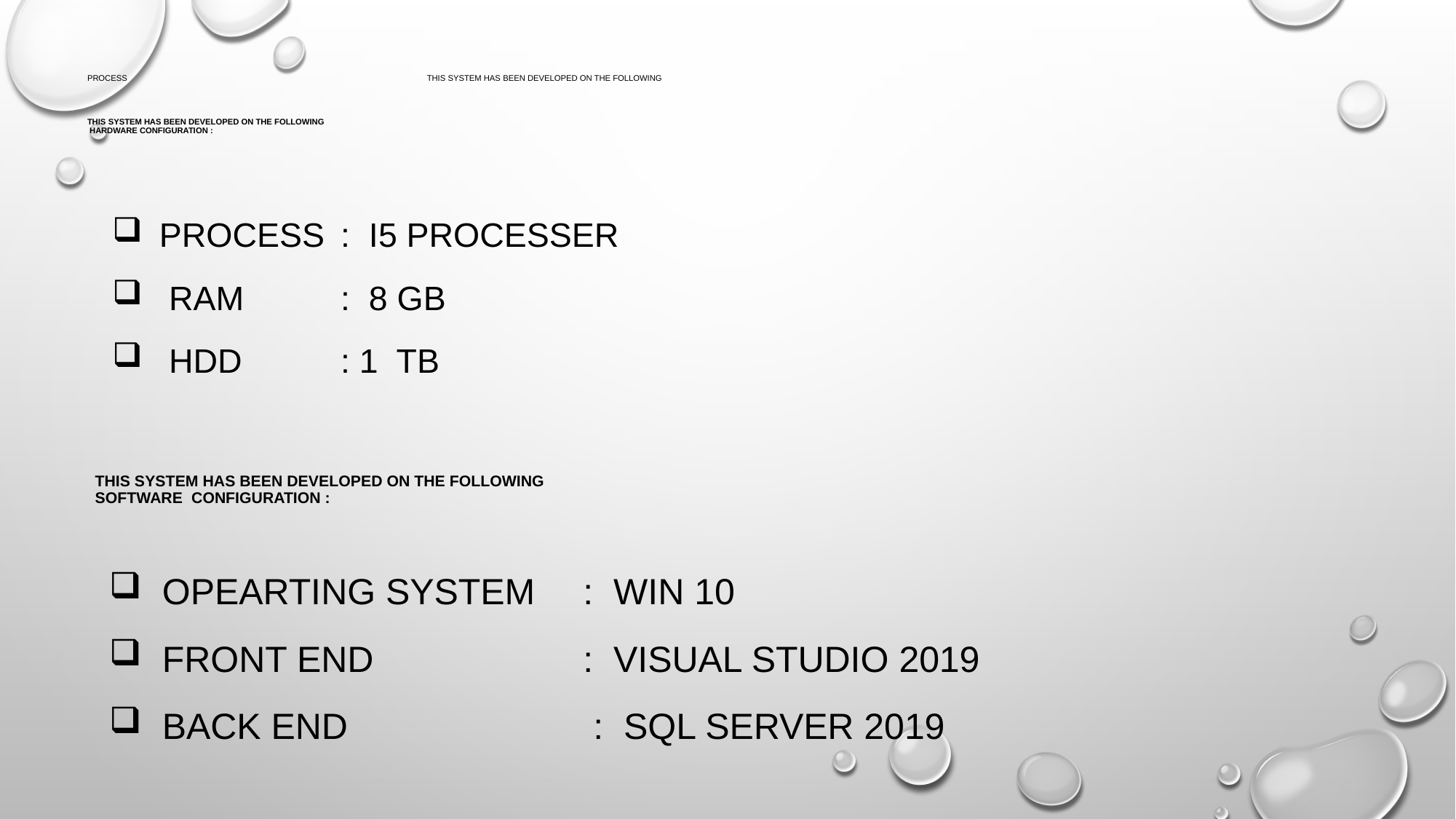

# Process                                                                                                                               This system has been developed on the following This system has been developed on the following hardware configuration :
  Process		:  i5 processer
   RAM		:  8 Gb
   HDD		: 1  Tb

This system has been developed on the following
software  configuration :
  Opearting system	 :  win 10
  Front end  		 :  visual studio 2019
  Back end 		  :  sql server 2019